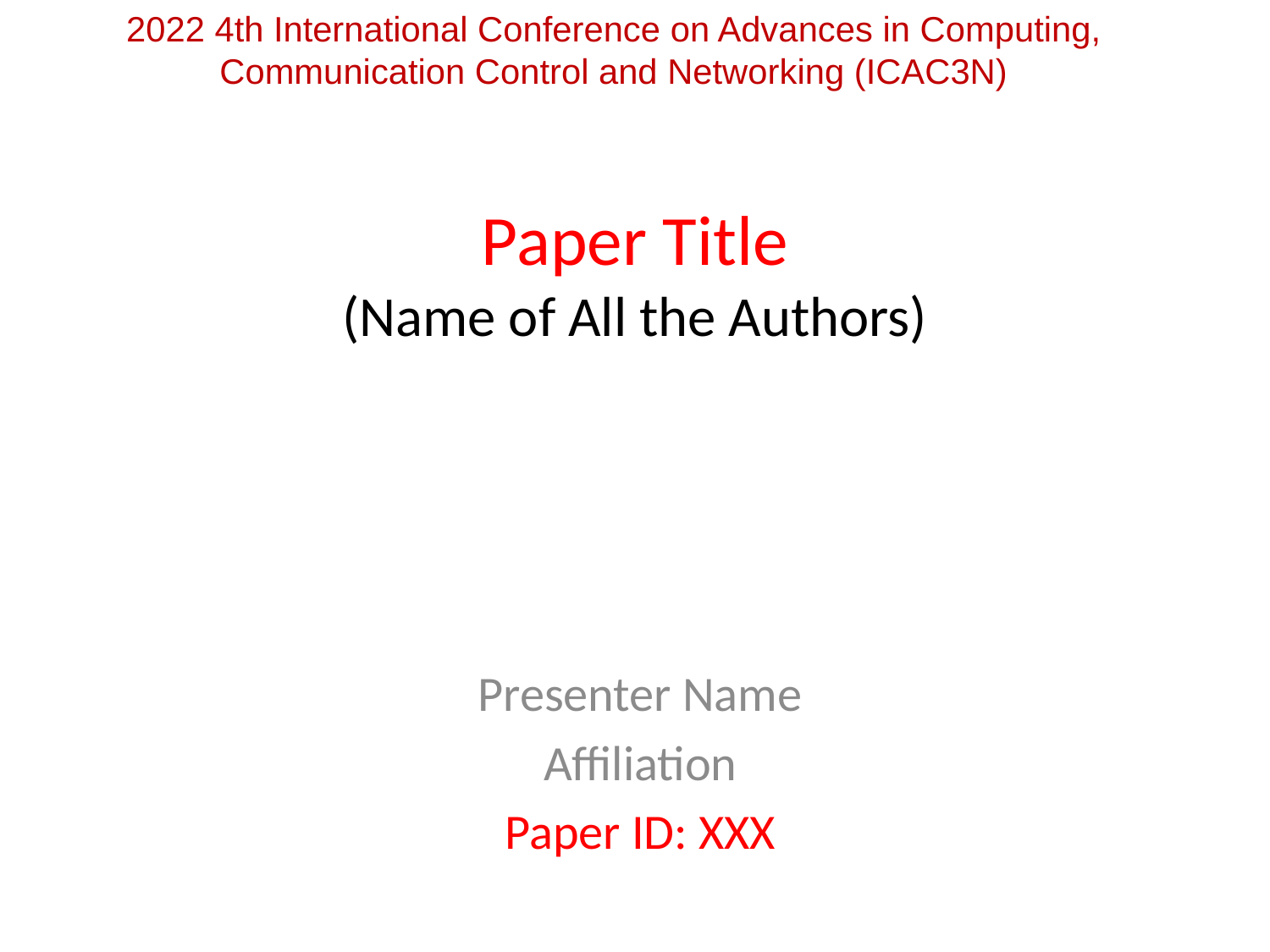

2022 4th International Conference on Advances in Computing, Communication Control and Networking (ICAC3N)
# Paper Title (Name of All the Authors)
Presenter Name
Affiliation
Paper ID: XXX